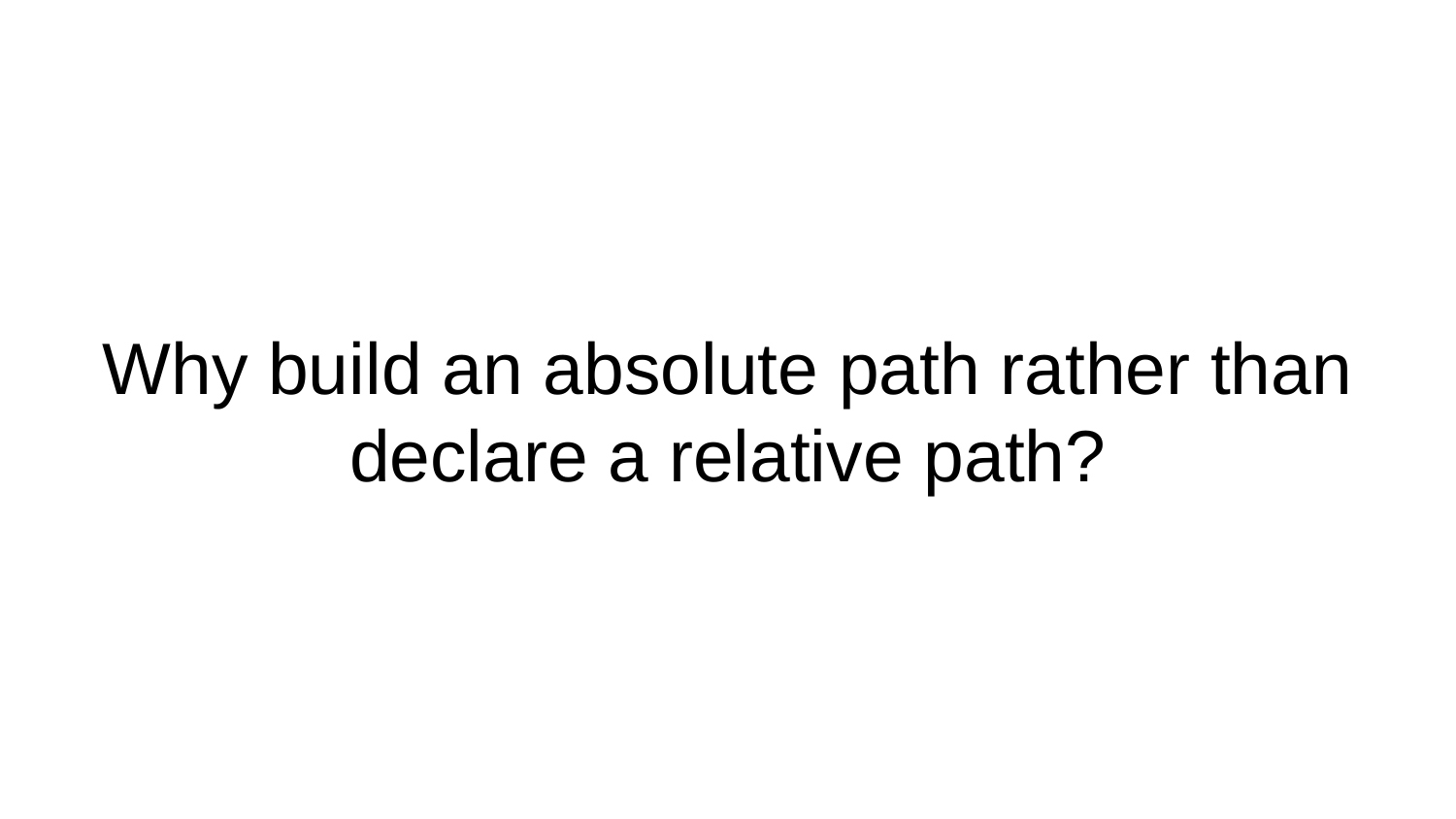

# Why build an absolute path rather than declare a relative path?